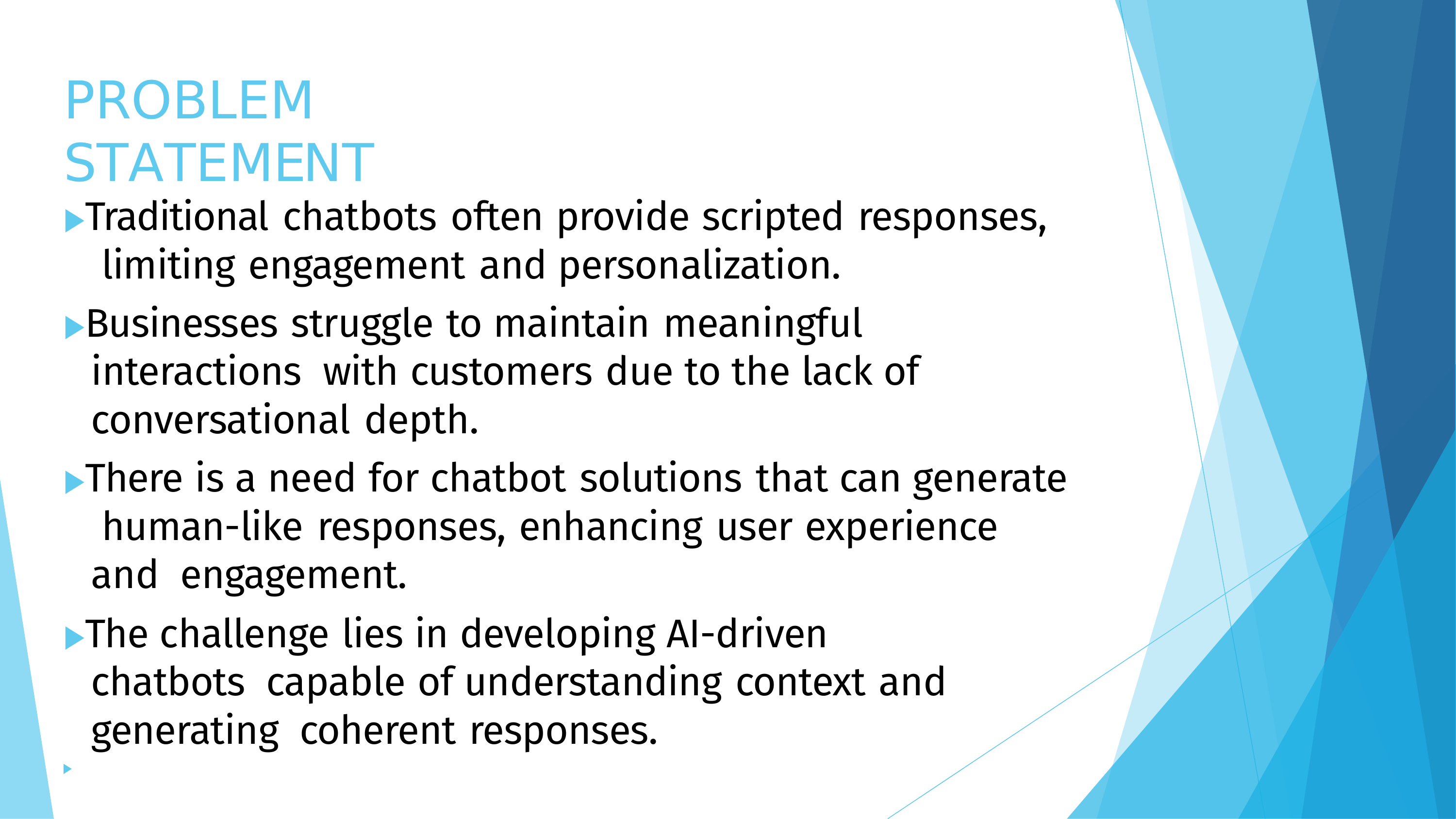

# PROBLEM STATEMENT
▶Traditional chatbots often provide scripted responses,  limiting engagement and personalization.
▶Businesses struggle to maintain meaningful interactions  with customers due to the lack of conversational depth.
▶There is a need for chatbot solutions that can generate  human-like responses, enhancing user experience and  engagement.
▶The challenge lies in developing AI-driven chatbots  capable of understanding context and generating  coherent responses.
▶